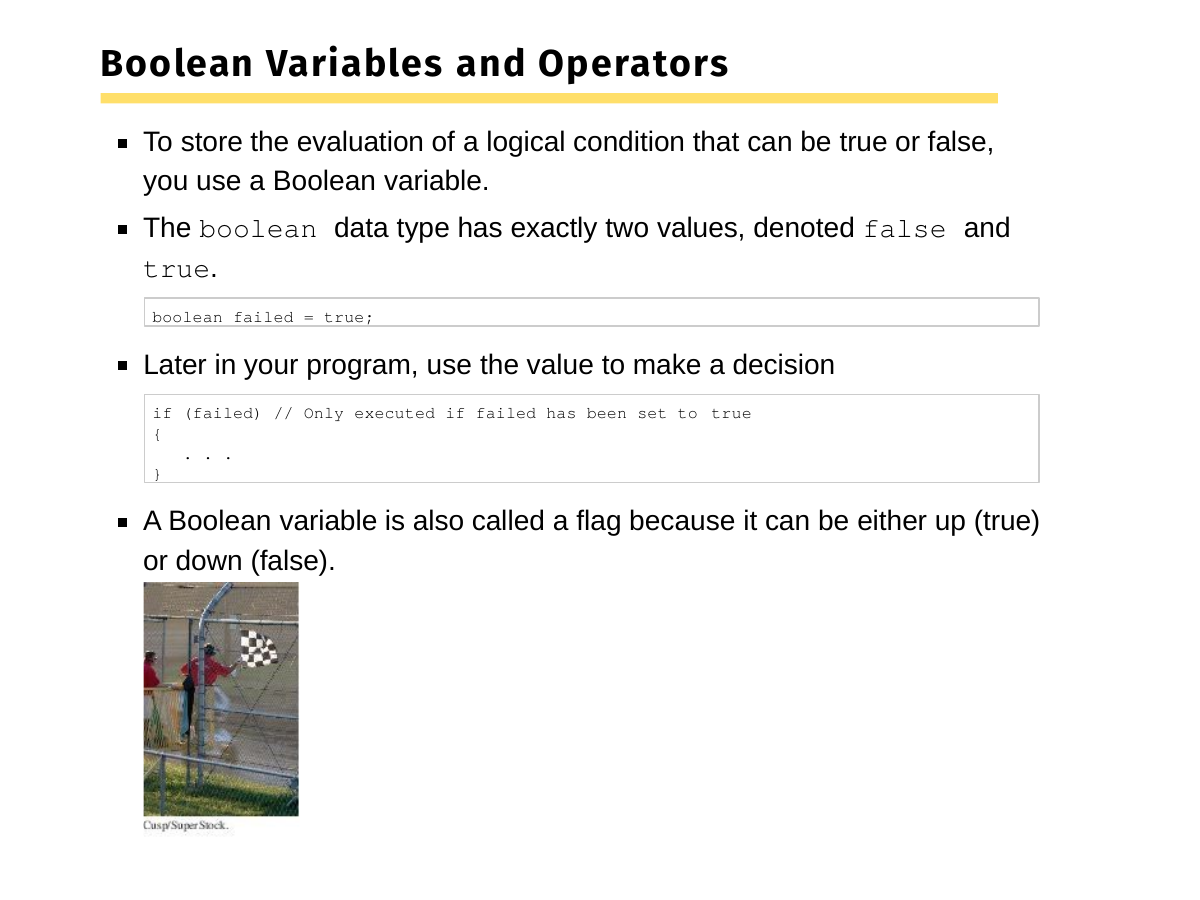

# Boolean Variables and Operators

To store the evaluation of a logical condition that can be true or false,  you use a Boolean variable.
The boolean data type has exactly two values, denoted false and
true.

boolean failed = true;
Later in your program, use the value to make a decision

if (failed) // Only executed if failed has been set to true
{
. . .
}
A Boolean variable is also called a flag because it can be either up (true)  or down (false).